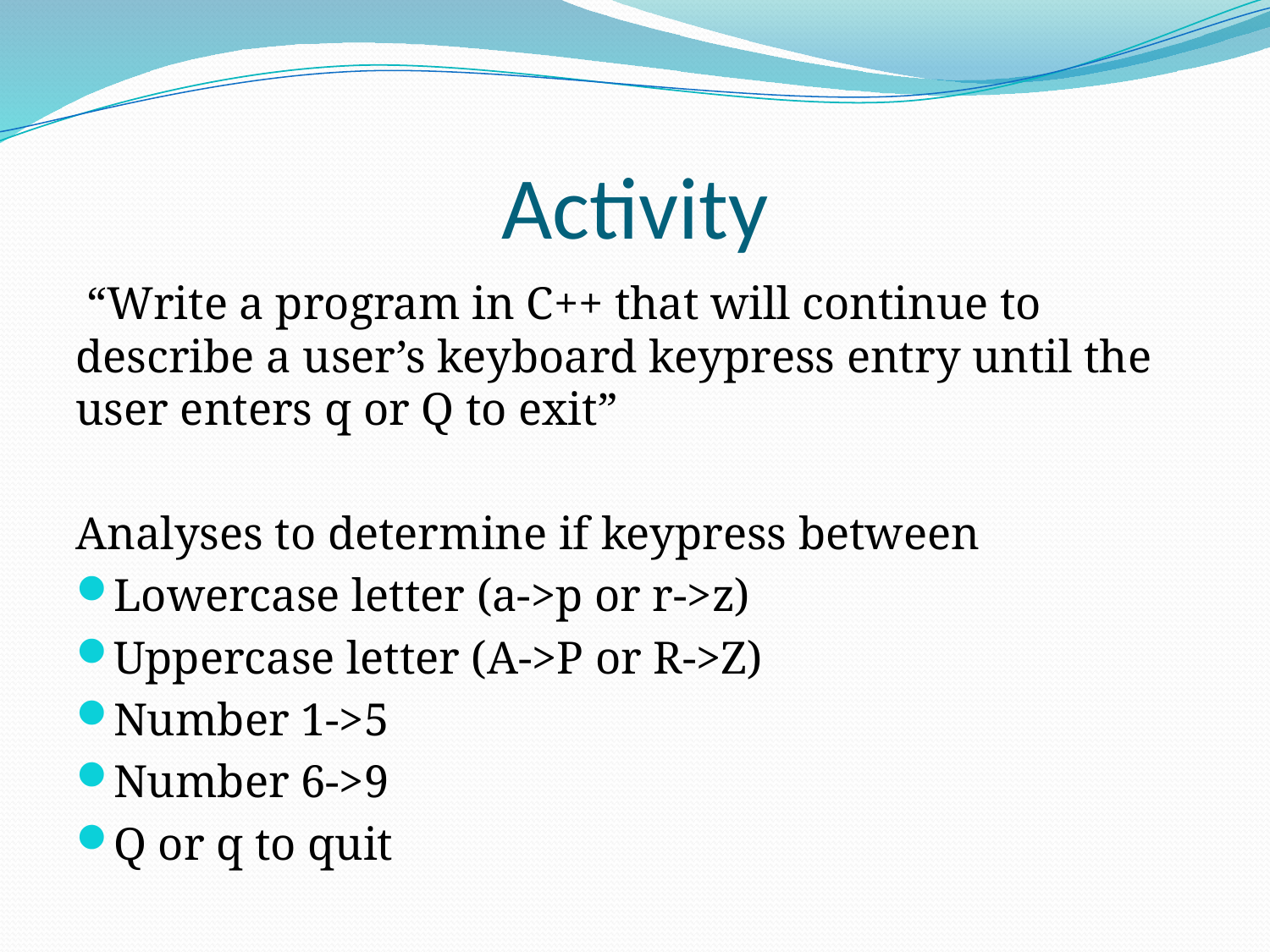

# Activity
 “Write a program in C++ that will continue to describe a user’s keyboard keypress entry until the user enters q or Q to exit”

Analyses to determine if keypress between
Lowercase letter (a->p or r->z)
Uppercase letter (A->P or R->Z)
Number 1->5
Number 6->9
Q or q to quit